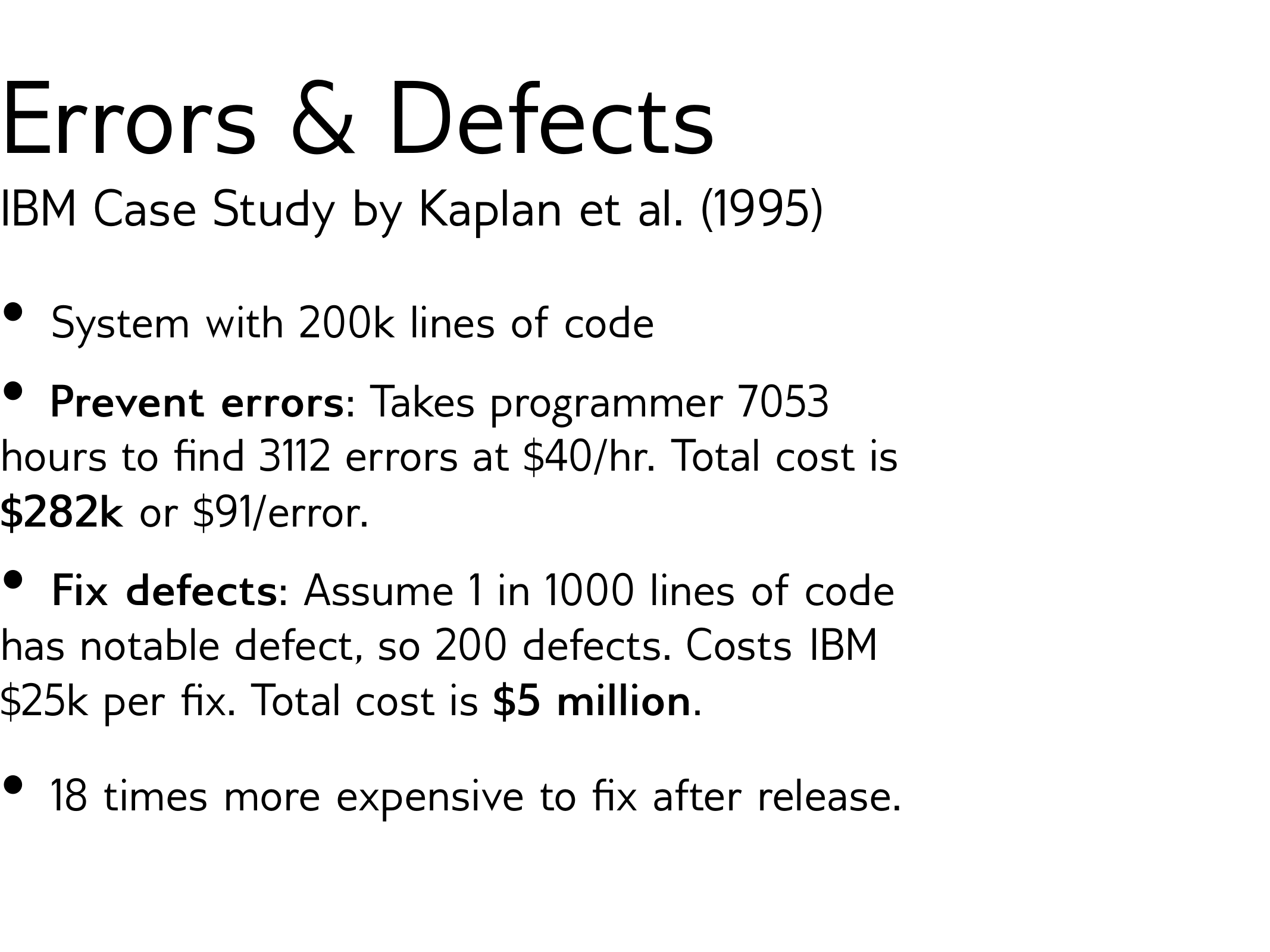

Errors & Defects
IBM Case Study by Kaplan et al. (1995)

• System with 200k lines of code
• Prevent errors: Takes programmer 7053
hours to find 3112 errors at $40/hr. Total cost is
$282k or $91/error.
• Fix defects: Assume 1 in 1000 lines of code
has notable defect, so 200 defects. Costs IBM
$25k per fix. Total cost is $5 million.

• 18 times more expensive to fix after release.